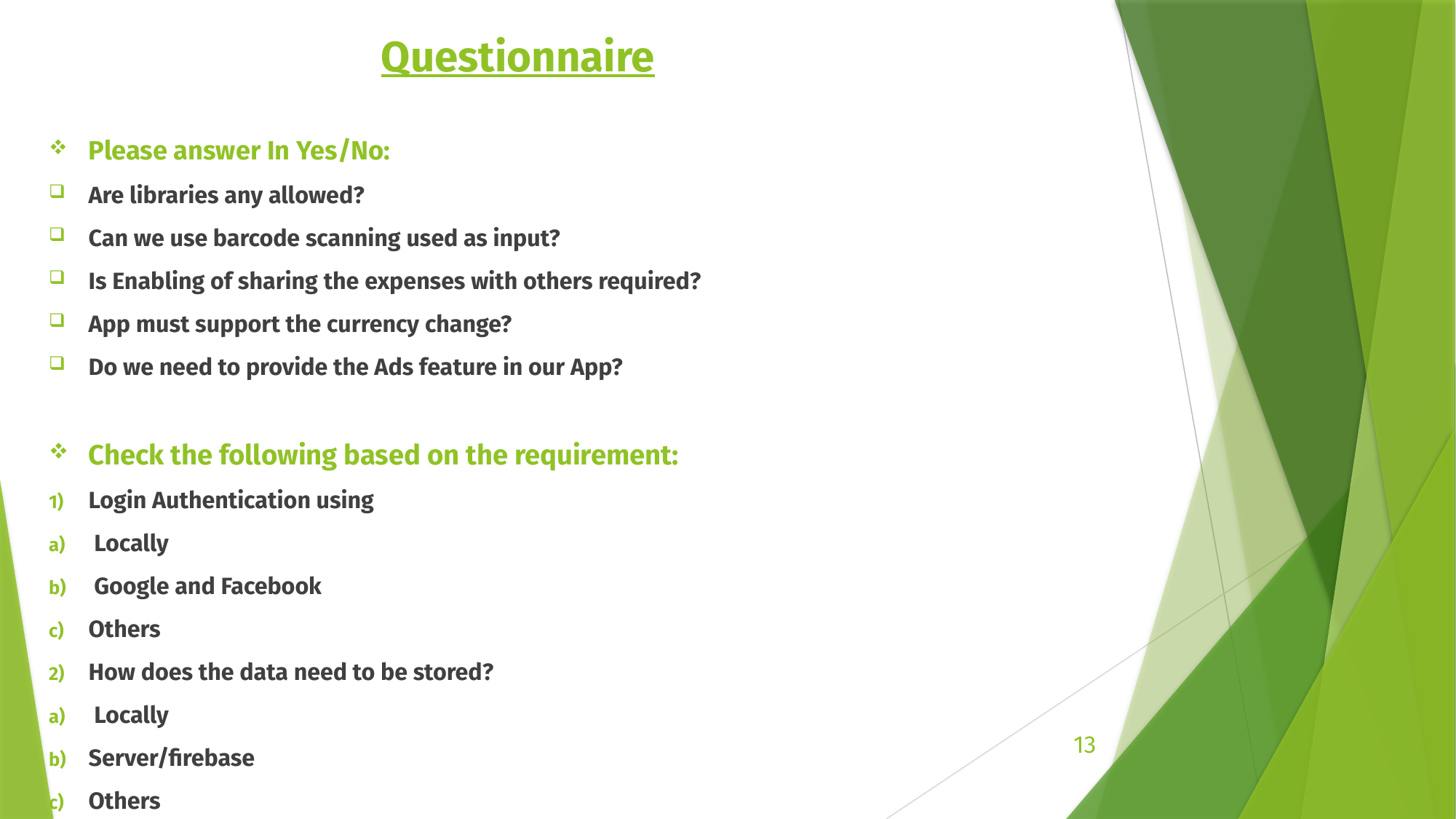

# Questionnaire
Please answer In Yes/No:
Are libraries any allowed?
Can we use barcode scanning used as input?
Is Enabling of sharing the expenses with others required?
App must support the currency change?
Do we need to provide the Ads feature in our App?

Check the following based on the requirement:
Login Authentication using
 Locally
 Google and Facebook
Others
How does the data need to be stored?
 Locally
Server/firebase
Others

13